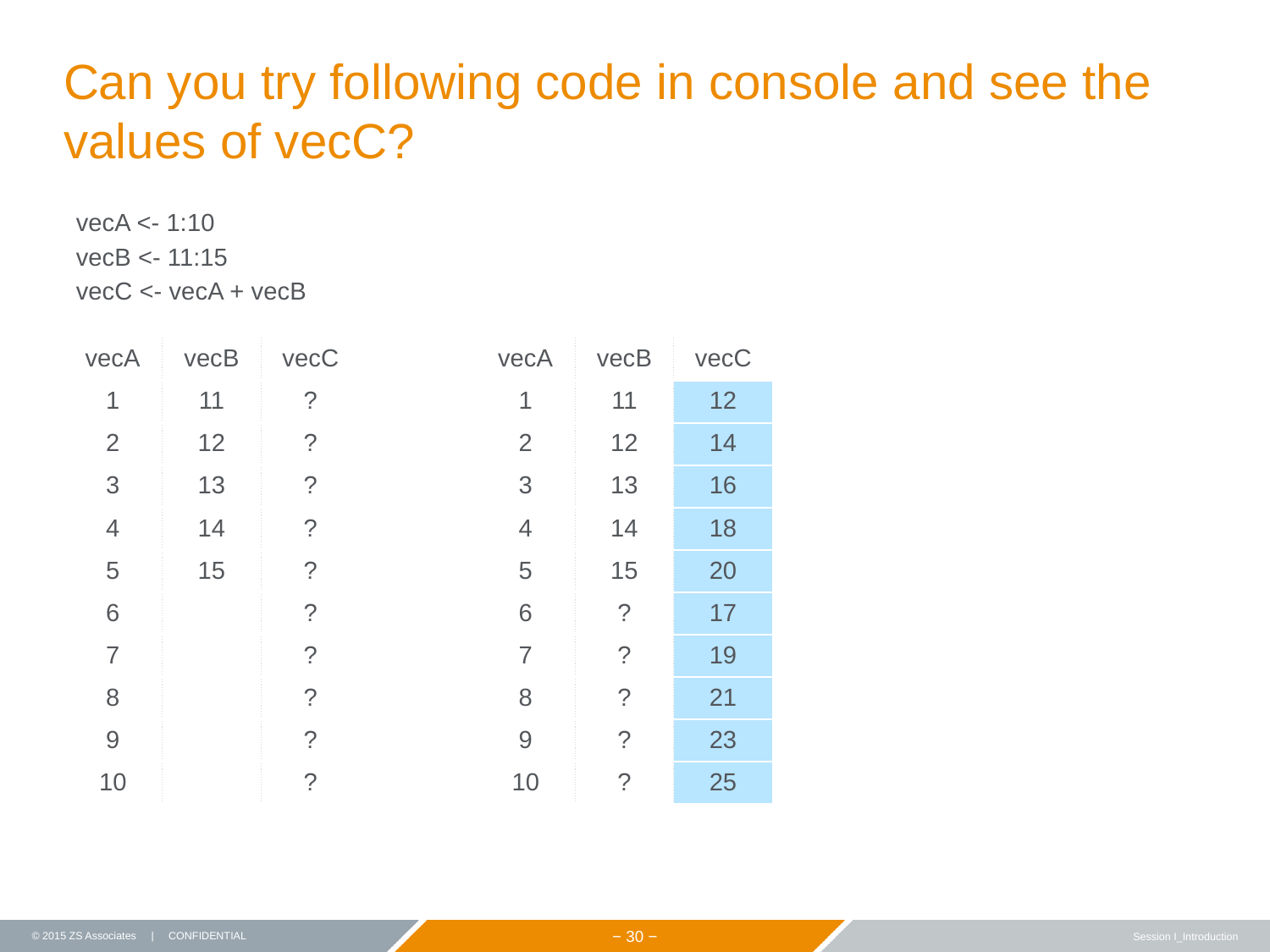

# Can you try following code in console and see the values of vecC?
vecA <- 1:10
vecB <- 11:15
vecC <- vecA + vecB
| vecA | vecB | vecC |
| --- | --- | --- |
| 1 | 11 | ? |
| 2 | 12 | ? |
| 3 | 13 | ? |
| 4 | 14 | ? |
| 5 | 15 | ? |
| 6 |  | ? |
| 7 |  | ? |
| 8 |  | ? |
| 9 |  | ? |
| 10 |  | ? |
| vecA | vecB | vecC |
| --- | --- | --- |
| 1 | 11 | 12 |
| 2 | 12 | 14 |
| 3 | 13 | 16 |
| 4 | 14 | 18 |
| 5 | 15 | 20 |
| 6 | ? | 17 |
| 7 | ? | 19 |
| 8 | ? | 21 |
| 9 | ? | 23 |
| 10 | ? | 25 |